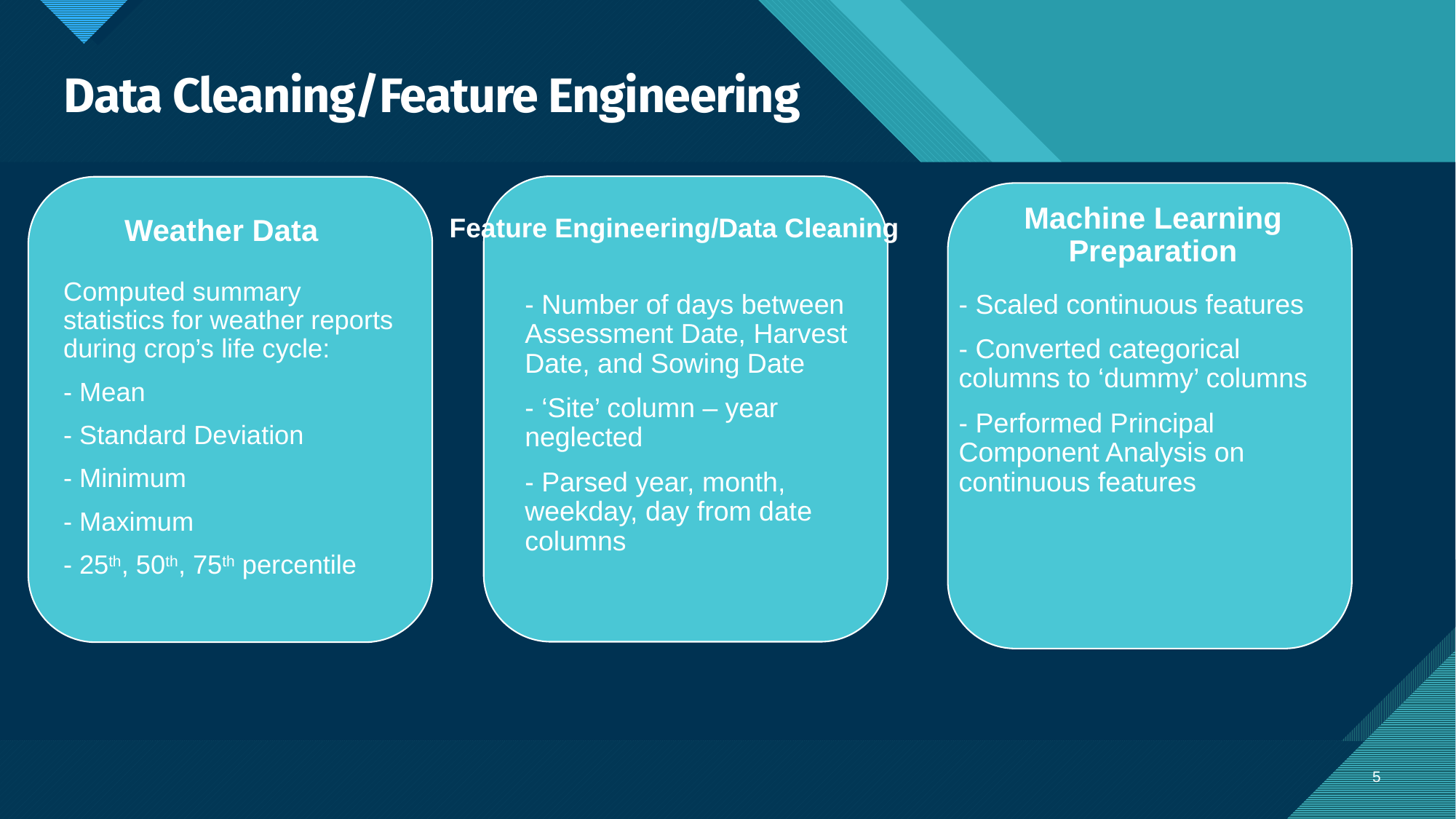

# Data Cleaning/Feature Engineering

Machine Learning Preparation
Feature Engineering/Data Cleaning
Weather Data
Computed summary statistics for weather reports during crop’s life cycle:
- Mean
- Standard Deviation
- Minimum
- Maximum
- 25th, 50th, 75th percentile

- Number of days between Assessment Date, Harvest Date, and Sowing Date
- ‘Site’ column – year neglected
- Parsed year, month, weekday, day from date columns

- Scaled continuous features
- Converted categorical columns to ‘dummy’ columns
- Performed Principal Component Analysis on continuous features
5